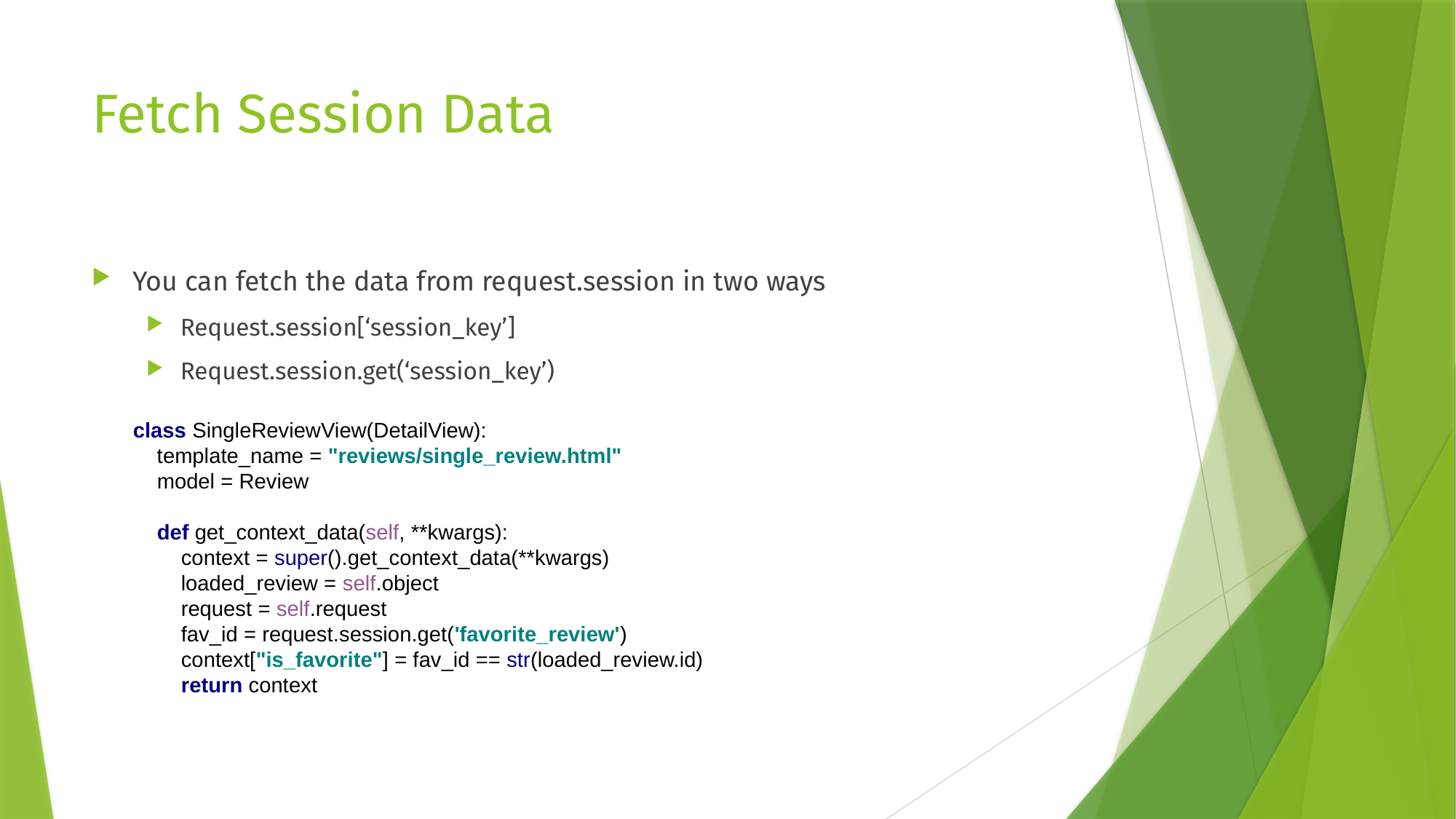

# Fetch Session Data
You can fetch the data from request.session in two ways
Request.session[‘session_key’]
Request.session.get(‘session_key’)
class SingleReviewView(DetailView):
    template_name = "reviews/single_review.html"
    model = Review
    def get_context_data(self, **kwargs):
        context = super().get_context_data(**kwargs)
        loaded_review = self.object
        request = self.request
        fav_id = request.session.get('favorite_review')
        context["is_favorite"] = fav_id == str(loaded_review.id)
        return context